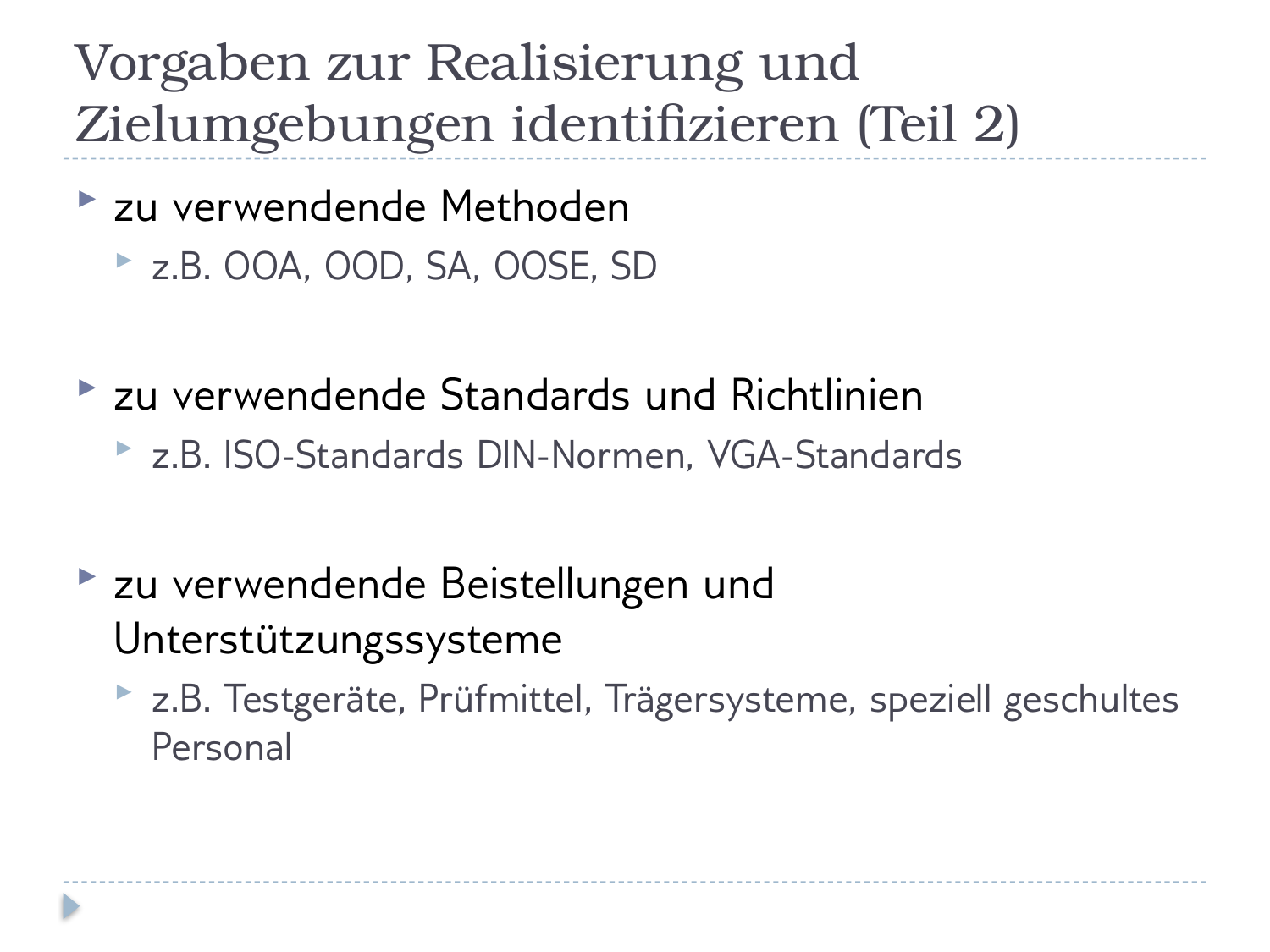

# Vorgaben zur Realisierung und Zielumgebungen identifizieren (Teil 2)
zu verwendende Methoden
z.B. OOA, OOD, SA, OOSE, SD

zu verwendende Standards und Richtlinien
z.B. ISO-Standards DIN-Normen, VGA-Standards

zu verwendende Beistellungen und Unterstützungssysteme
z.B. Testgeräte, Prüfmittel, Trägersysteme, speziell geschultes Personal